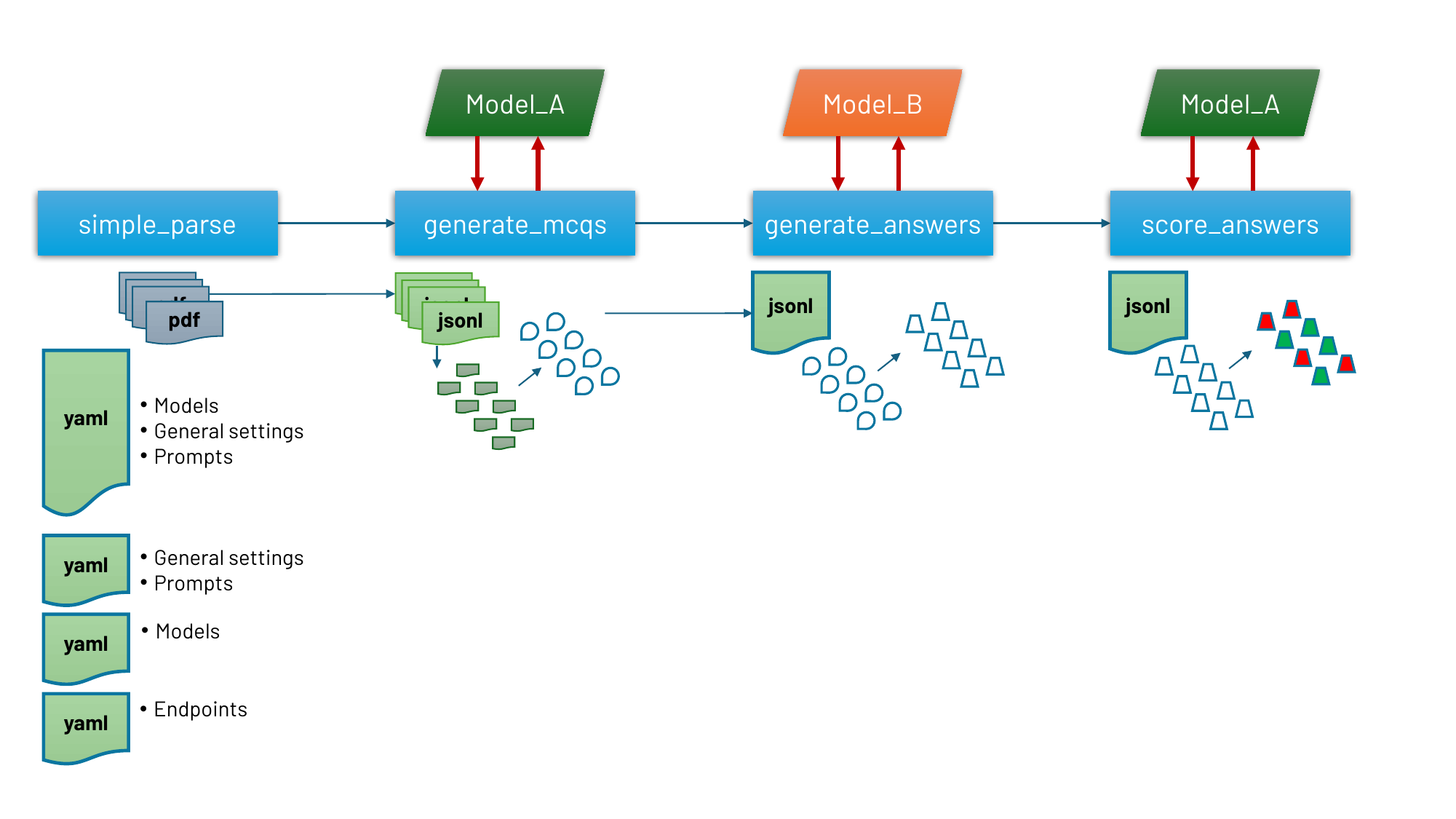

Model_A
Model_B
Model_A
simple_parse
generate_mcqs
generate_answers
score_answers
jsonl
jsonl
pdf
jsonl
jsonl
jsonl
jsonl
pdf
pdf

pdf

yaml
Models
General settings
Prompts

yaml
General settings
Prompts
Models
yaml
Endpoints
yaml